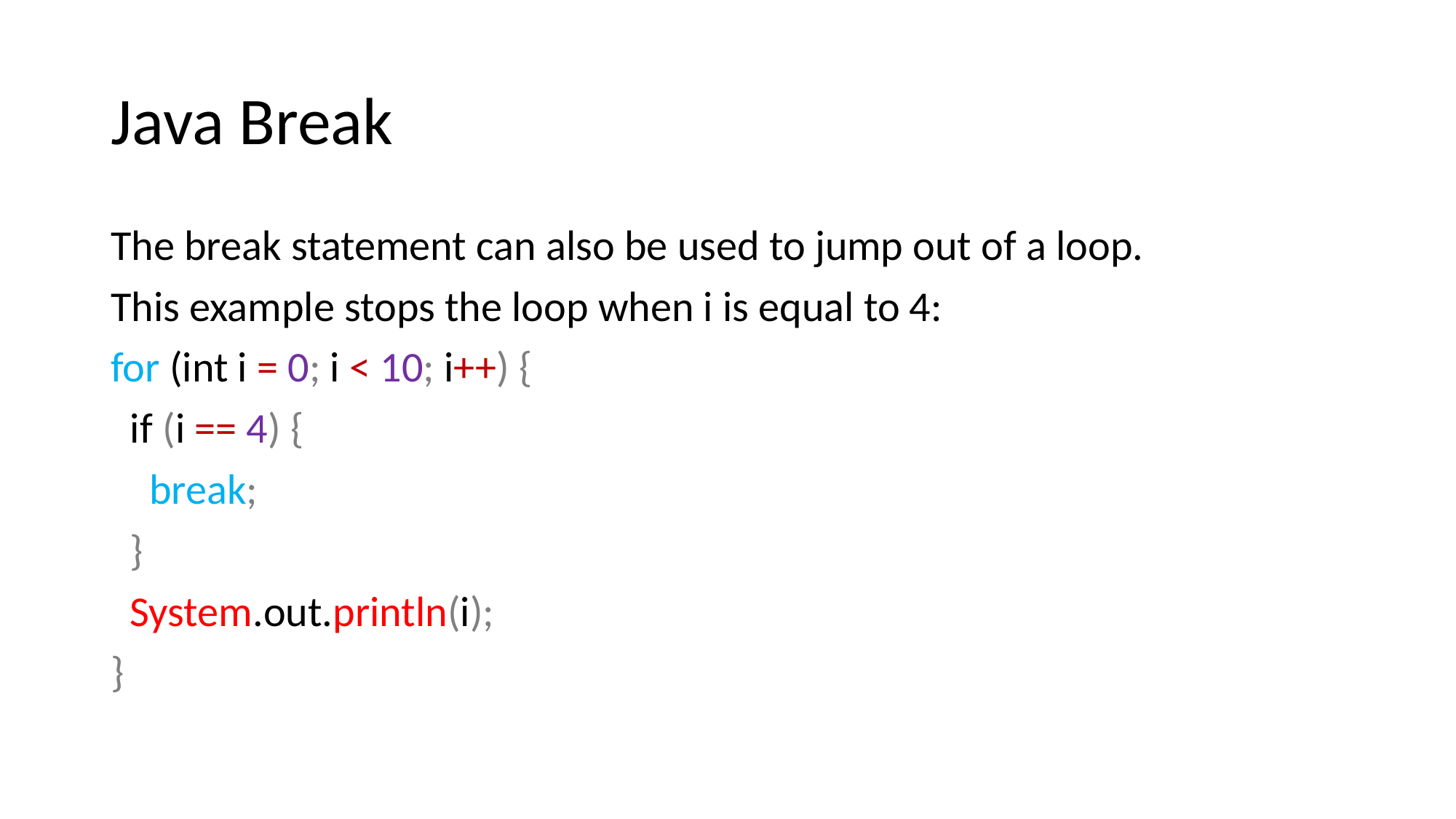

# Java Break
The break statement can also be used to jump out of a loop.
This example stops the loop when i is equal to 4:
for (int i = 0; i < 10; i++) {
  if (i == 4) {
    break;
  }
  System.out.println(i);
}